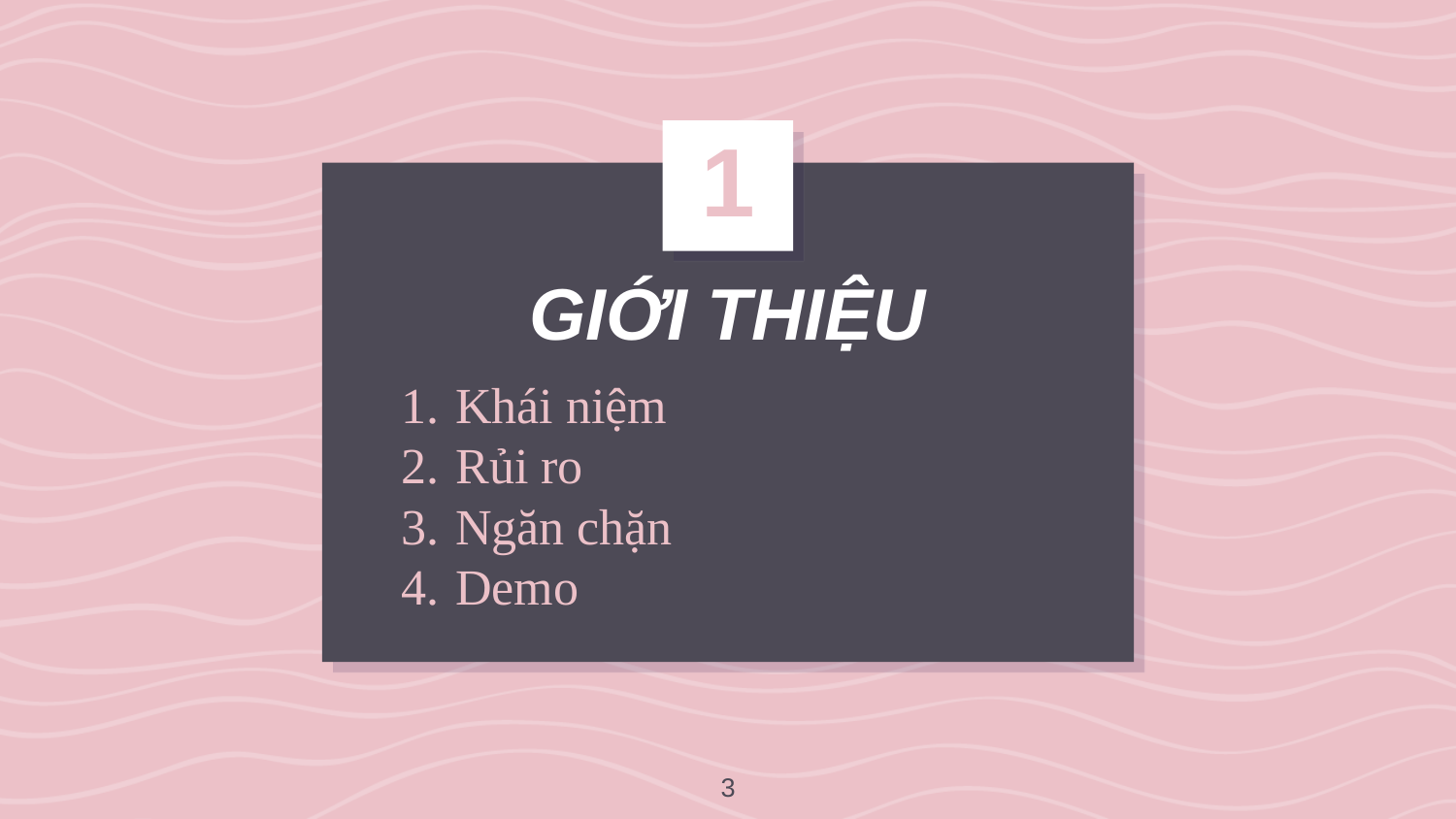

1
# GIỚI THIỆU
Khái niệm
Rủi ro
Ngăn chặn
Demo

3